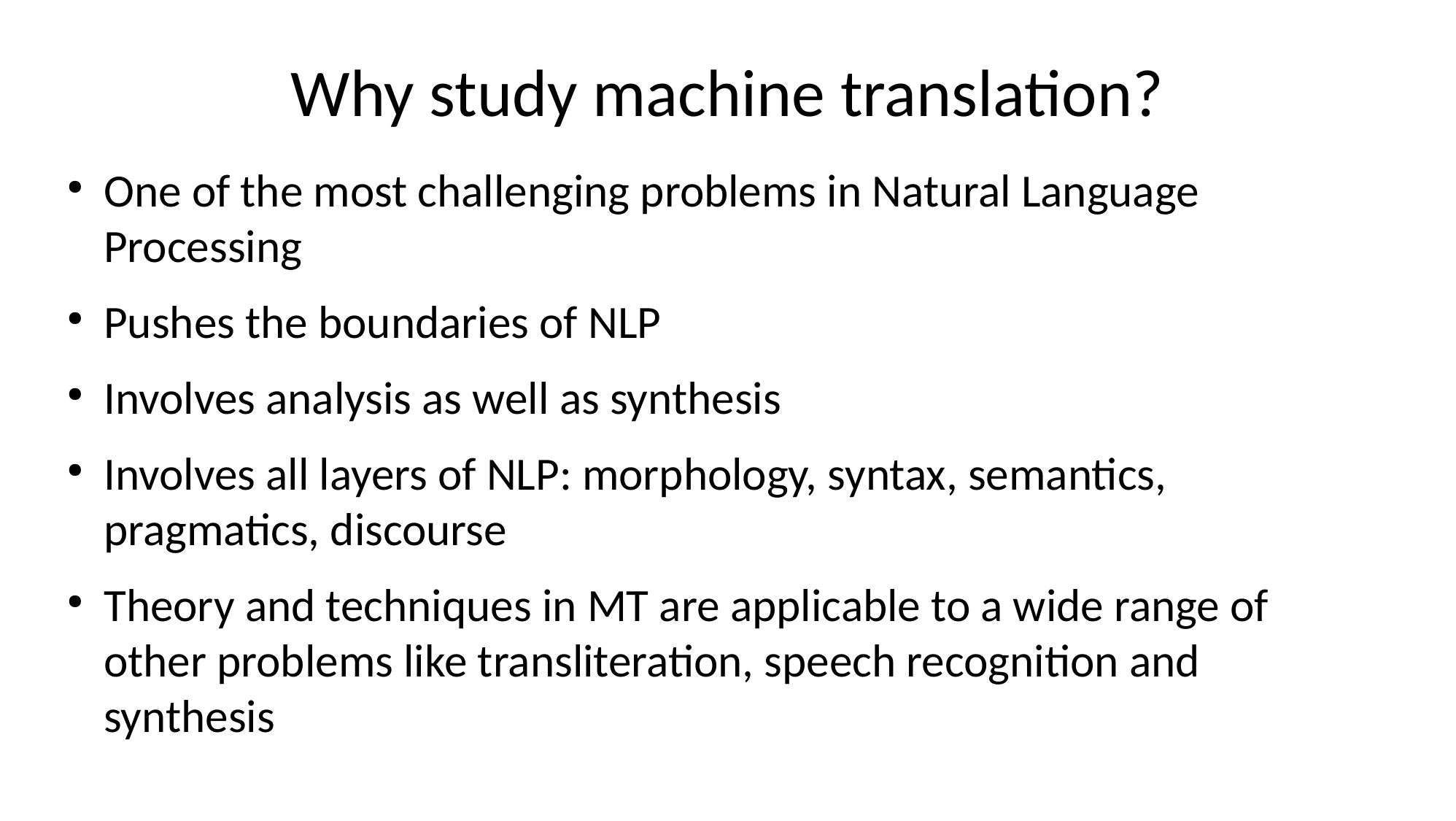

One of the most challenging problems in Natural Language Processing
Pushes the boundaries of NLP
Involves analysis as well as synthesis
Involves all layers of NLP: morphology, syntax, semantics, pragmatics, discourse
Theory and techniques in MT are applicable to a wide range of other problems like transliteration, speech recognition and synthesis
Why study machine translation?